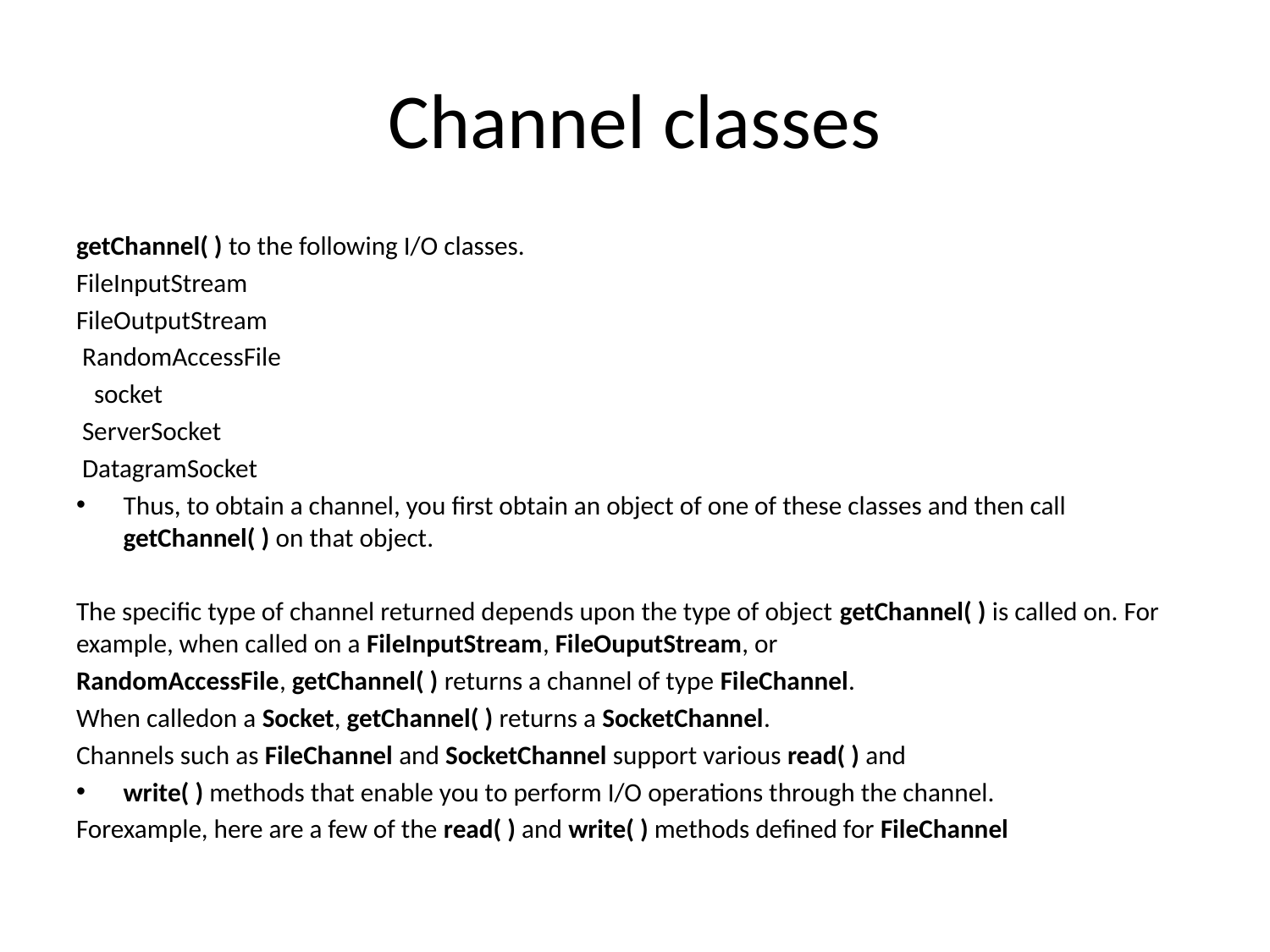

# Channel classes
getChannel( ) to the following I/O classes.
FileInputStream
FileOutputStream
 RandomAccessFile
   socket
 ServerSocket
 DatagramSocket
Thus, to obtain a channel, you first obtain an object of one of these classes and then call getChannel( ) on that object.

The specific type of channel returned depends upon the type of object getChannel( ) is called on. For example, when called on a FileInputStream, FileOuputStream, or
RandomAccessFile, getChannel( ) returns a channel of type FileChannel.
When calledon a Socket, getChannel( ) returns a SocketChannel.
Channels such as FileChannel and SocketChannel support various read( ) and
write( ) methods that enable you to perform I/O operations through the channel.
Forexample, here are a few of the read( ) and write( ) methods defined for FileChannel